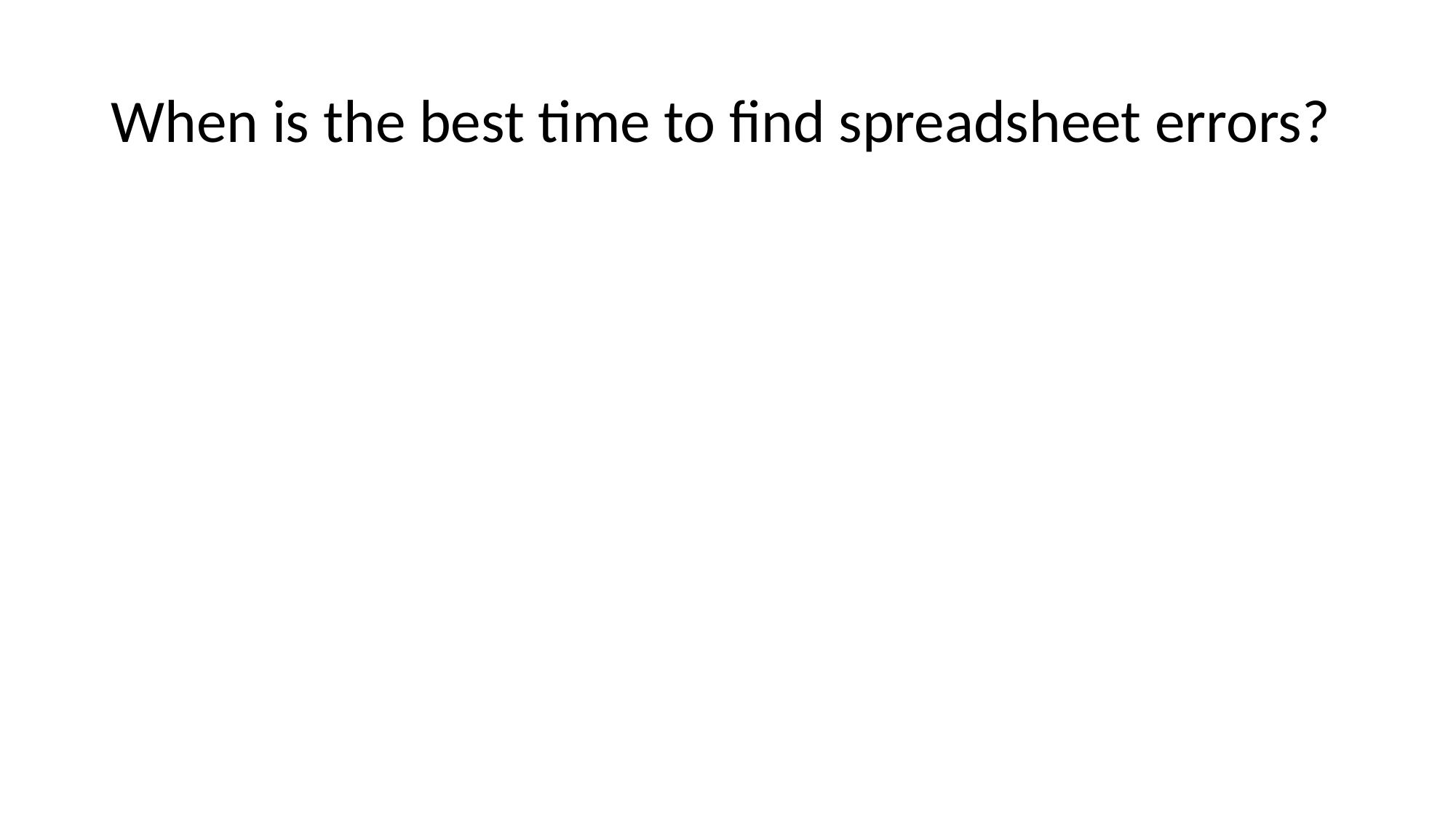

# When is the best time to find spreadsheet errors?